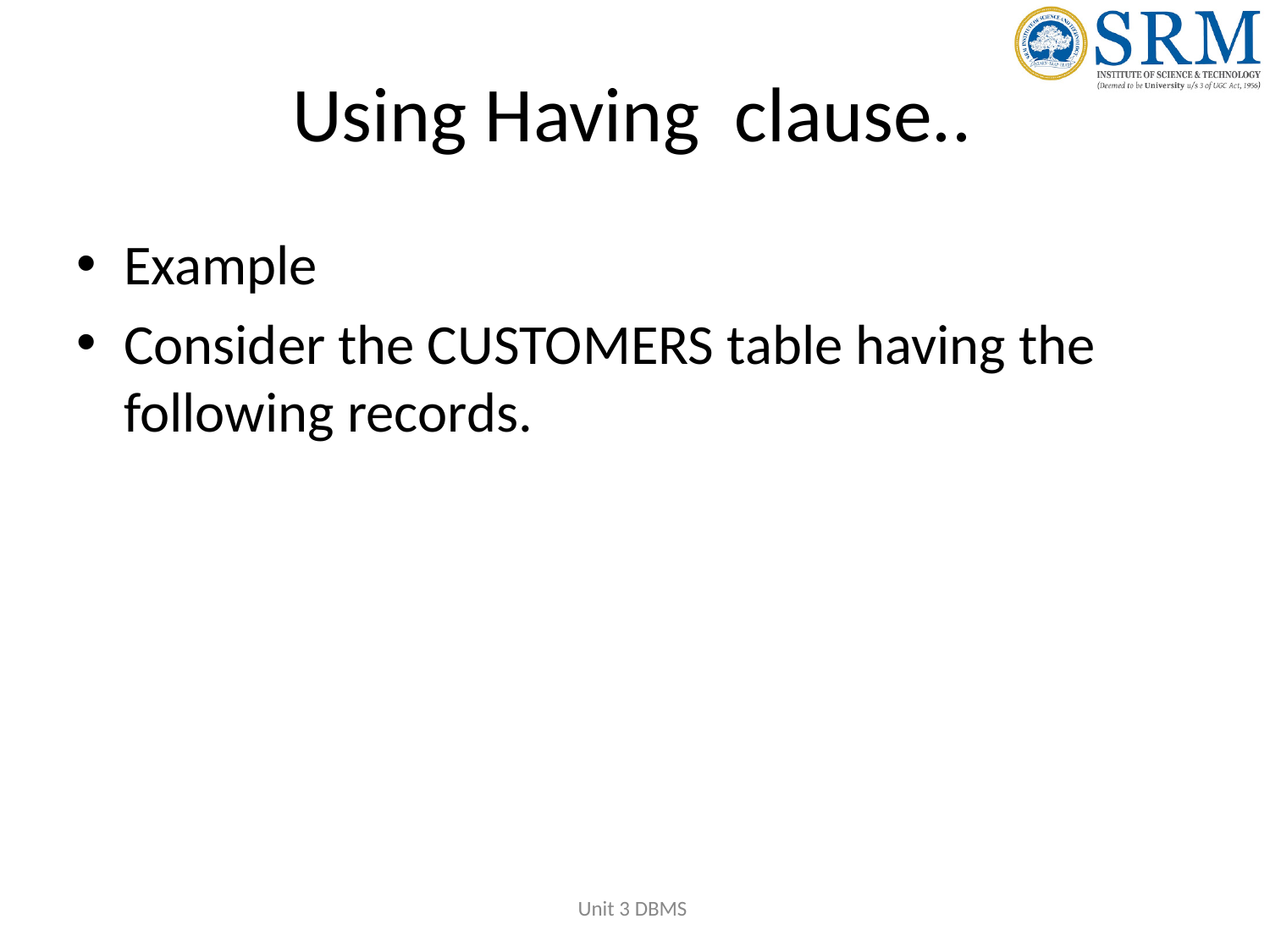

# Using Having  clause..
Example
Consider the CUSTOMERS table having the following records.

Unit 3 DBMS